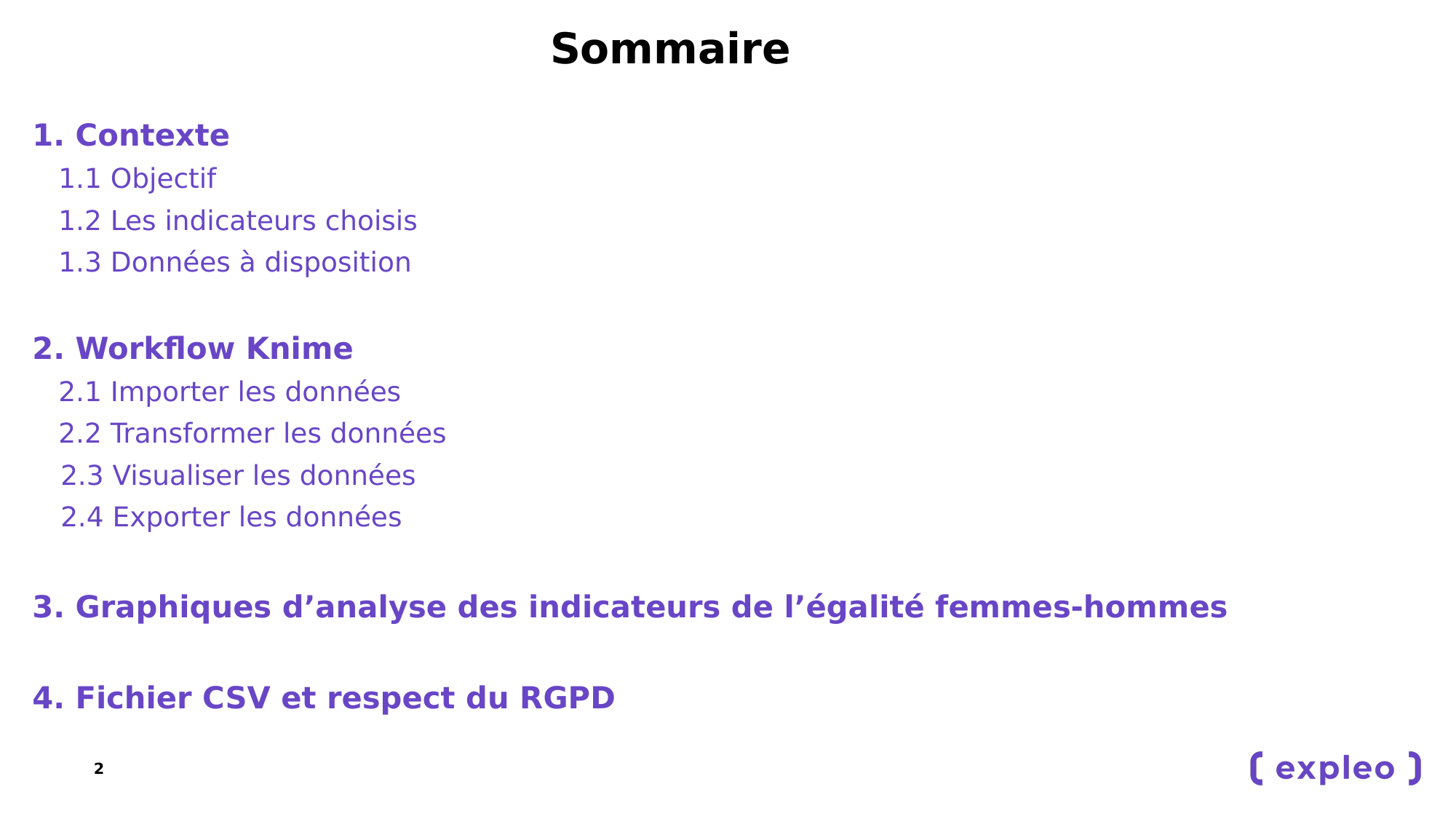

Sommaire

1. Contexte
   1.1 Objectif
   1.2 Les indicateurs choisis
   1.3 Données à disposition

2. Workflow Knime
   2.1 Importer les données
   2.2 Transformer les données
   2.3 Visualiser les données
   2.4 Exporter les données

3. Graphiques d’analyse des indicateurs de l’égalité femmes-hommes

4. Fichier CSV et respect du RGPD

2